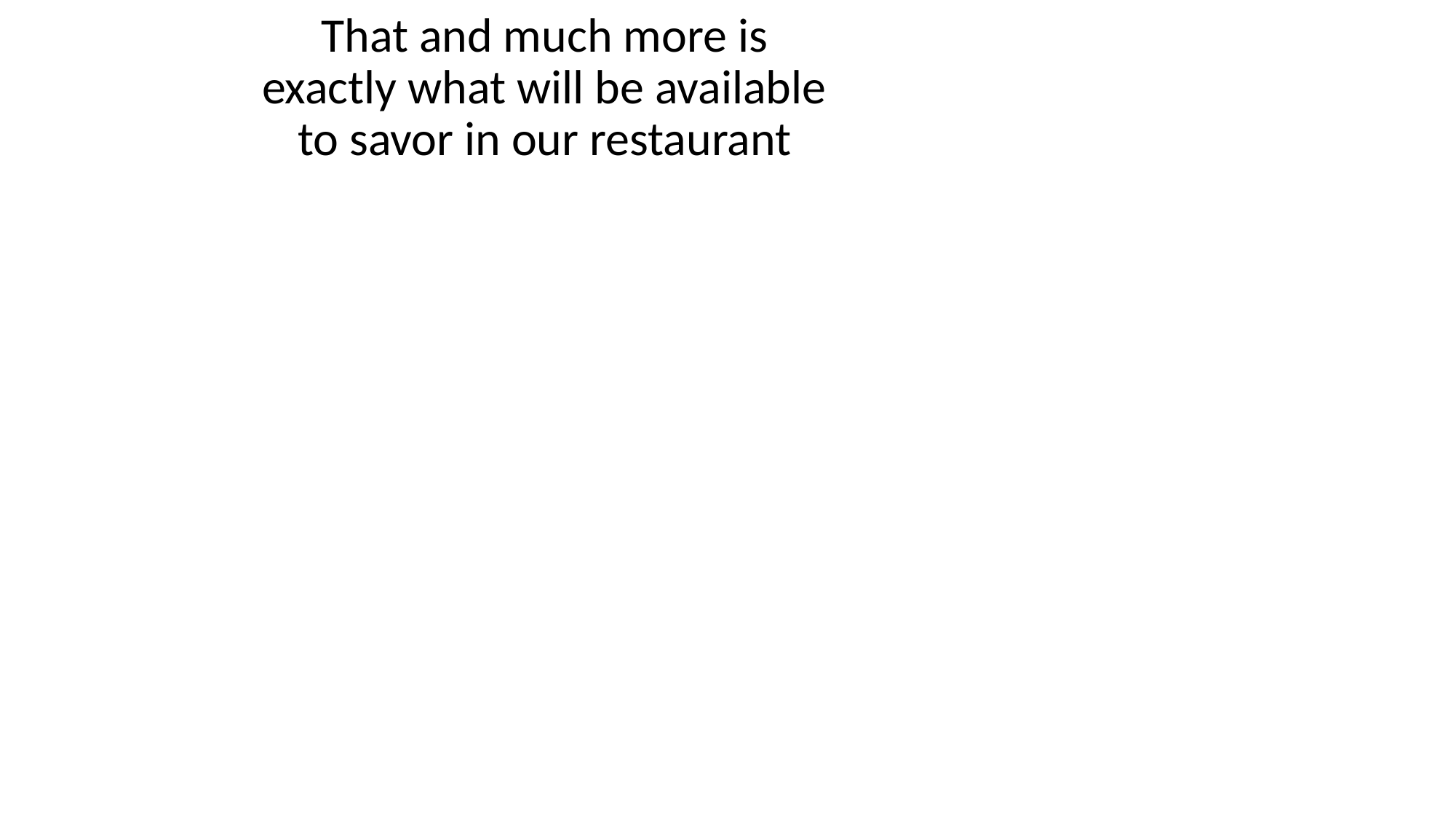

# That and much more is exactly what will be available to savor in our restaurant